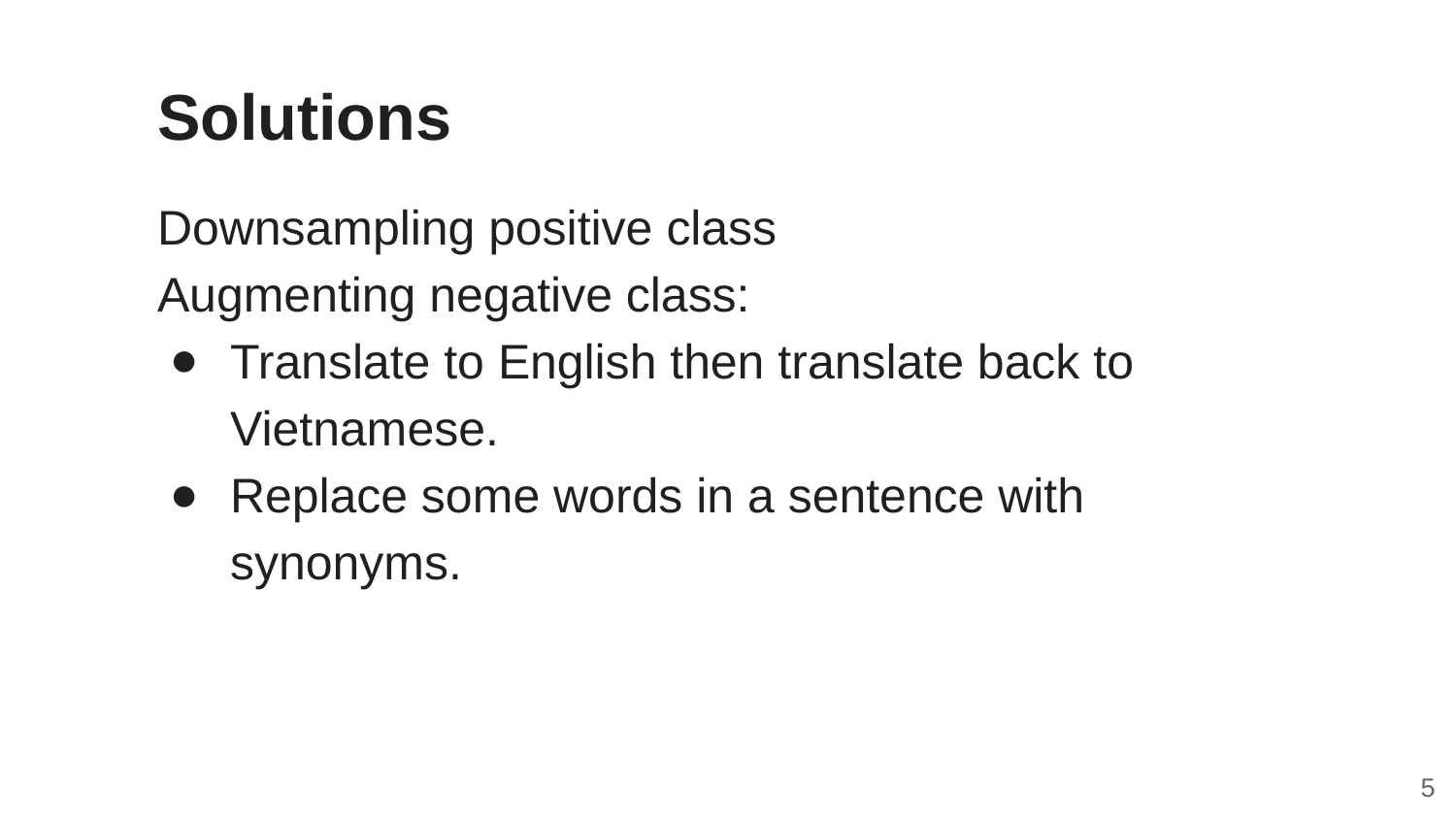

Solutions
Downsampling positive class
Augmenting negative class:
Translate to English then translate back to Vietnamese.
Replace some words in a sentence with synonyms.
5